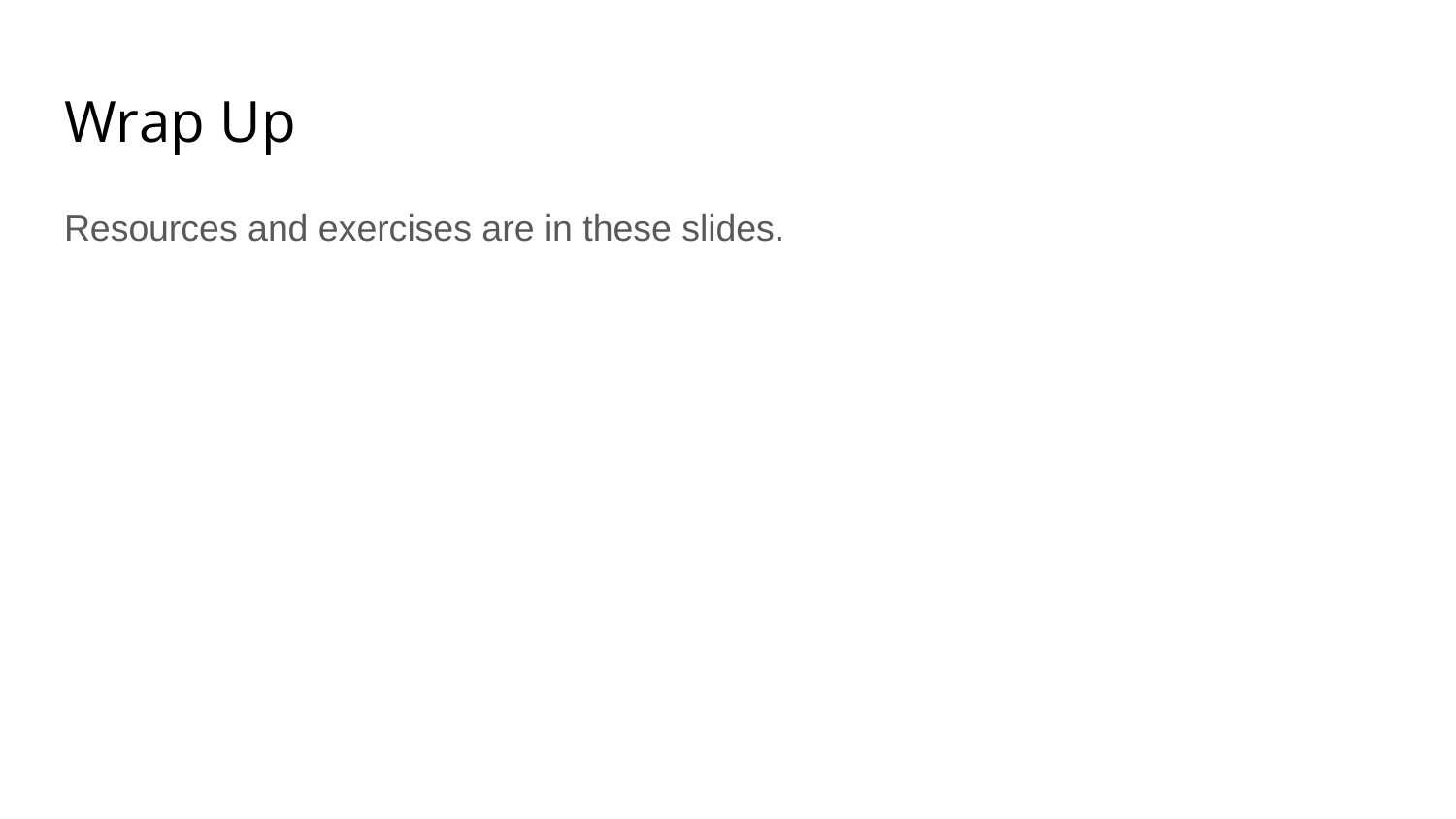

# Wrap Up
Resources and exercises are in these slides.